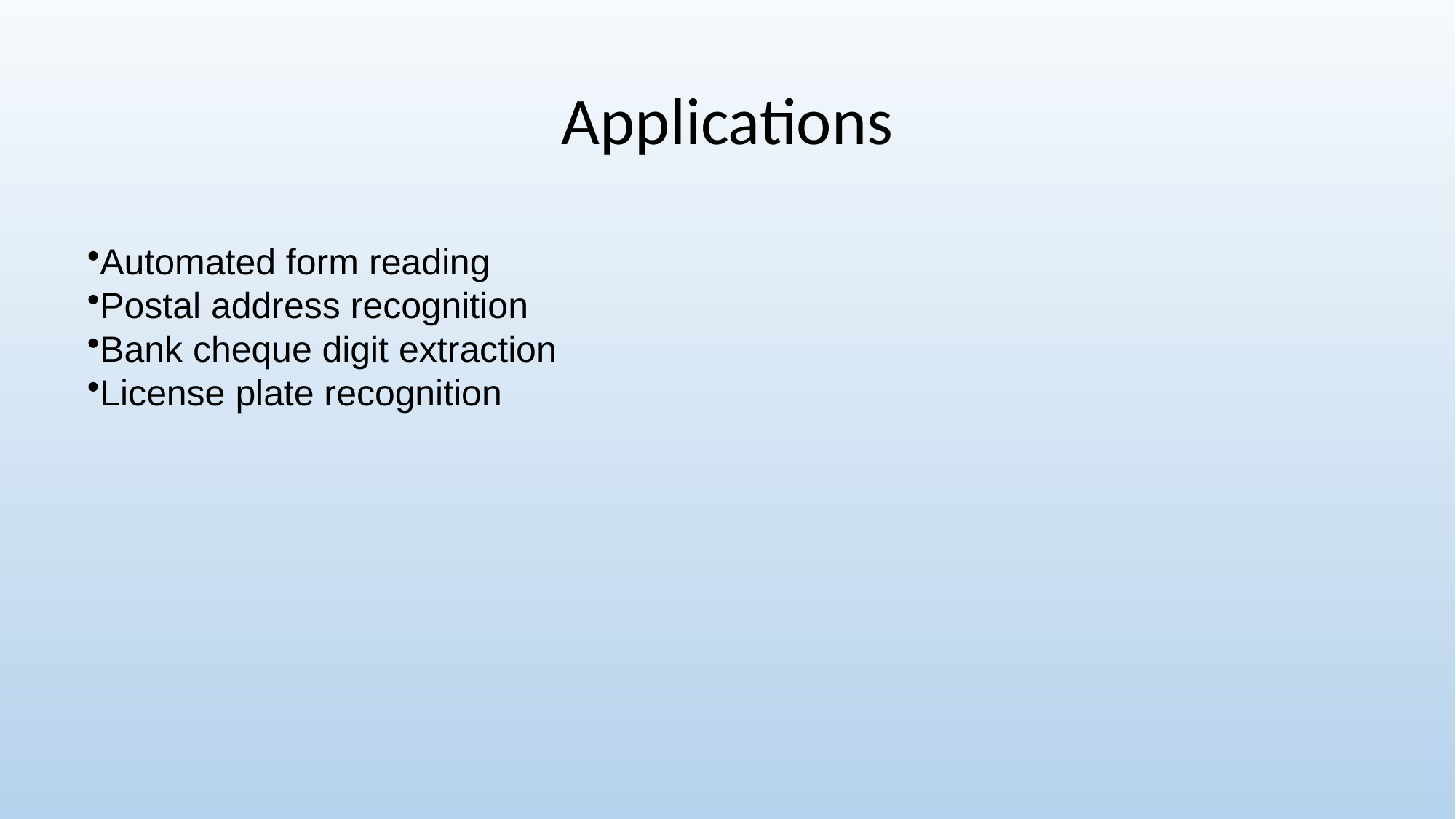

# Applications
Automated form reading
Postal address recognition
Bank cheque digit extraction
License plate recognition